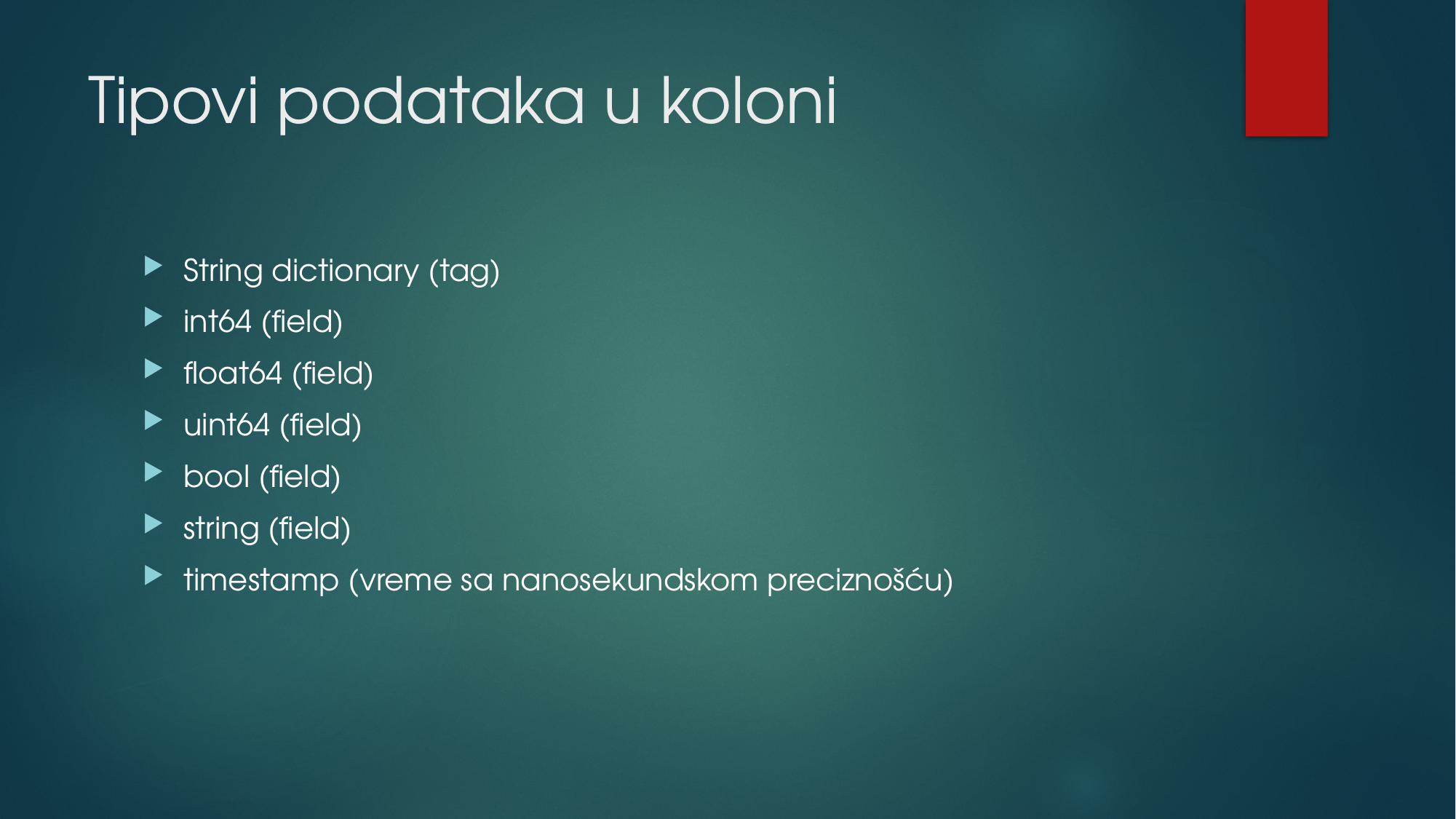

# Tipovi podataka u koloni
String dictionary (tag)
int64 (field)
float64 (field)
uint64 (field)
bool (field)
string (field)
timestamp (vreme sa nanosekundskom preciznošću)